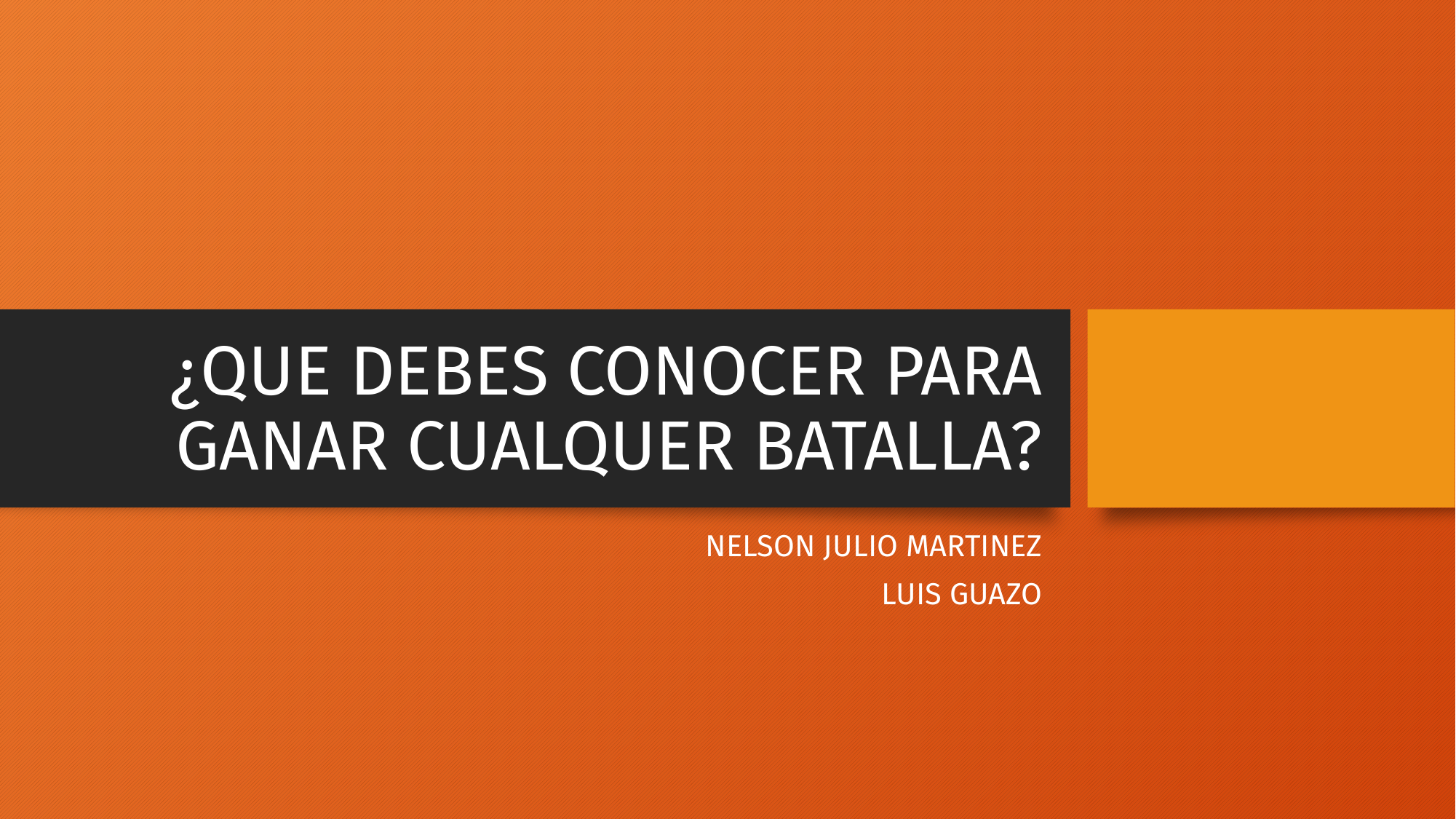

# ¿QUE DEBES CONOCER PARA GANAR CUALQUER BATALLA?
NELSON JULIO MARTINEZ
LUIS GUAZO